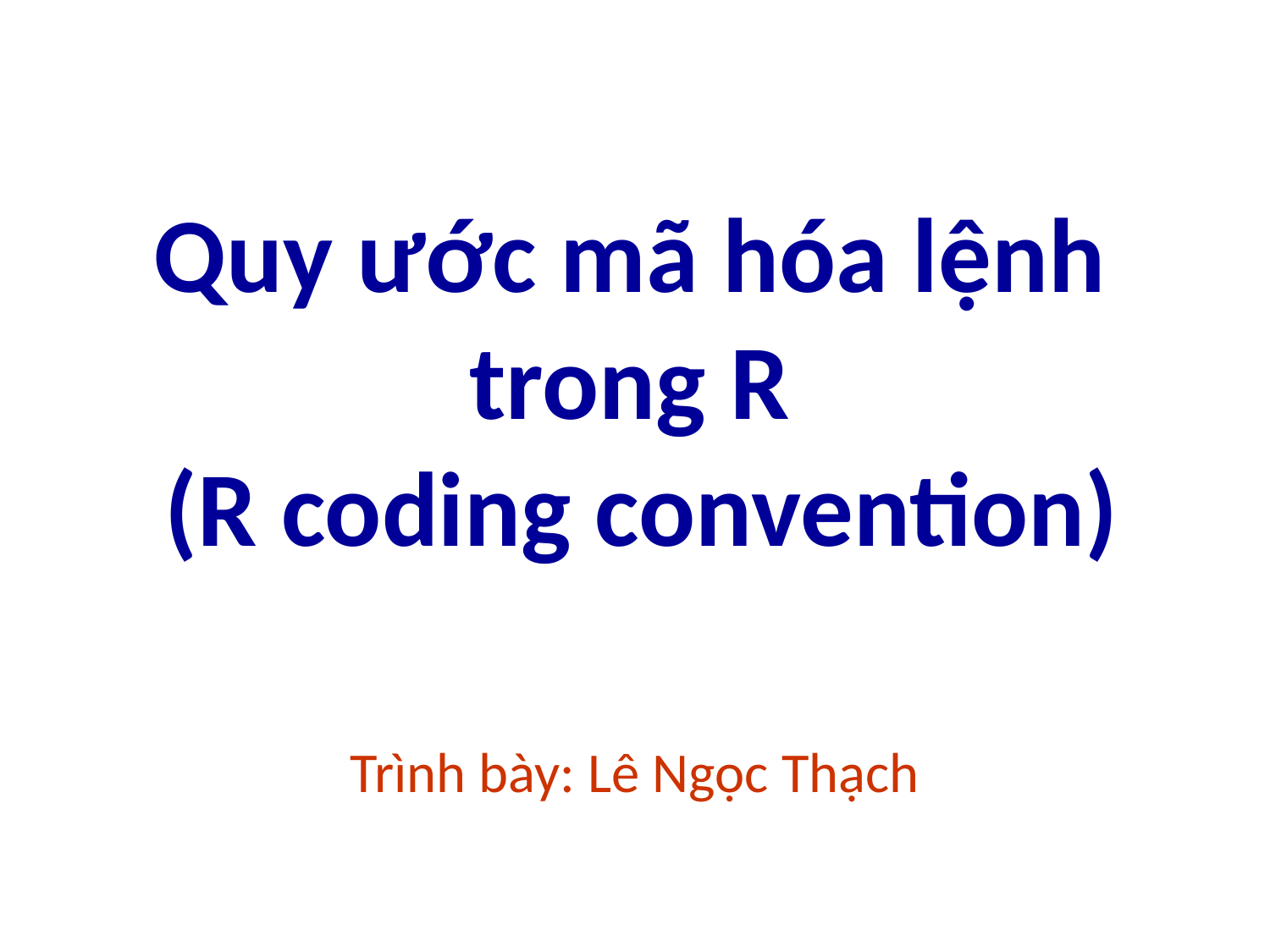

Quy ước mã hóa lệnh trong R
 (R coding convention)

Trình bày: Lê Ngọc Thạch